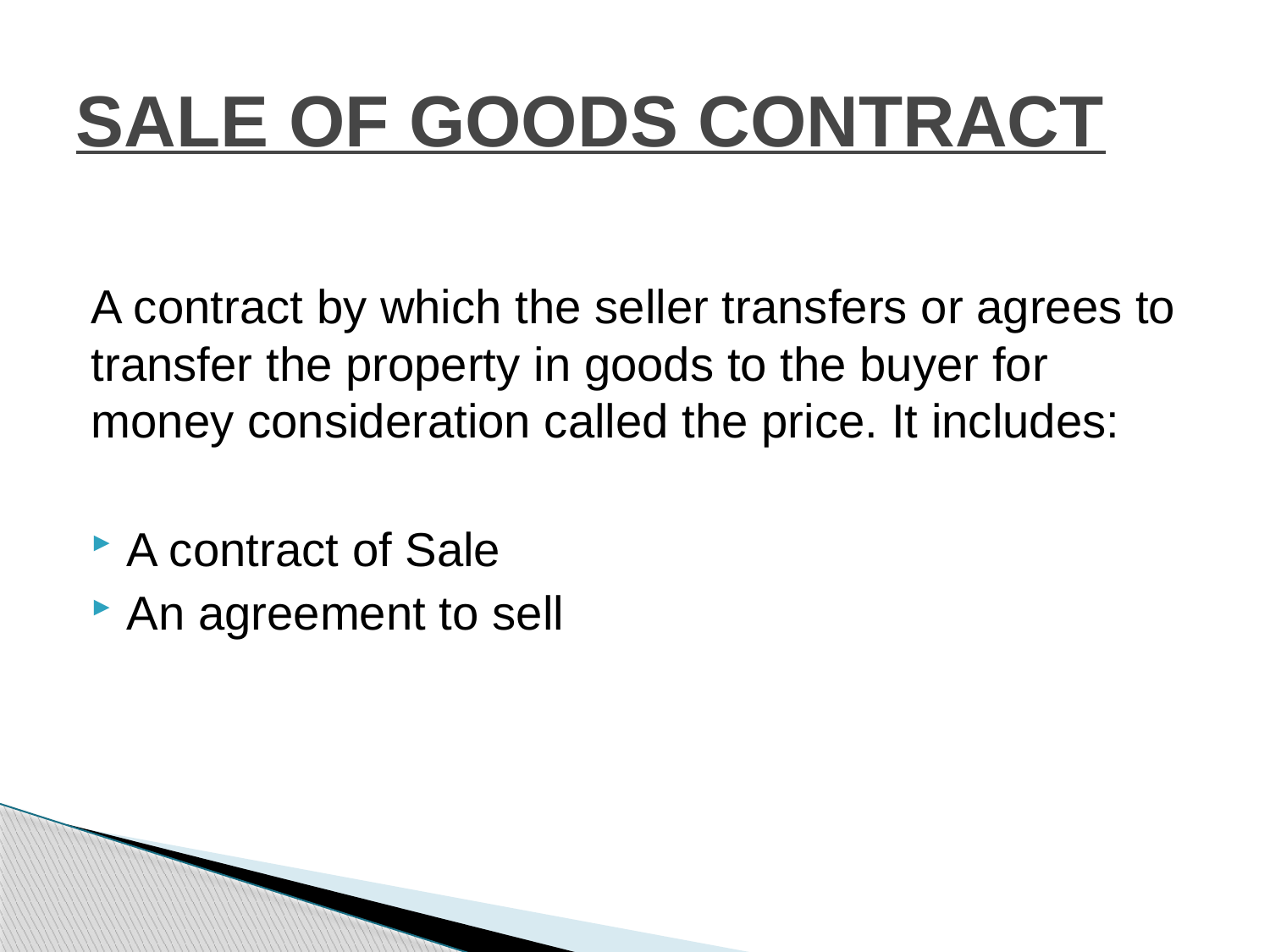

# SALE OF GOODS CONTRACT

A contract by which the seller transfers or agrees to transfer the property in goods to the buyer for money consideration called the price. It includes:

A contract of Sale
An agreement to sell